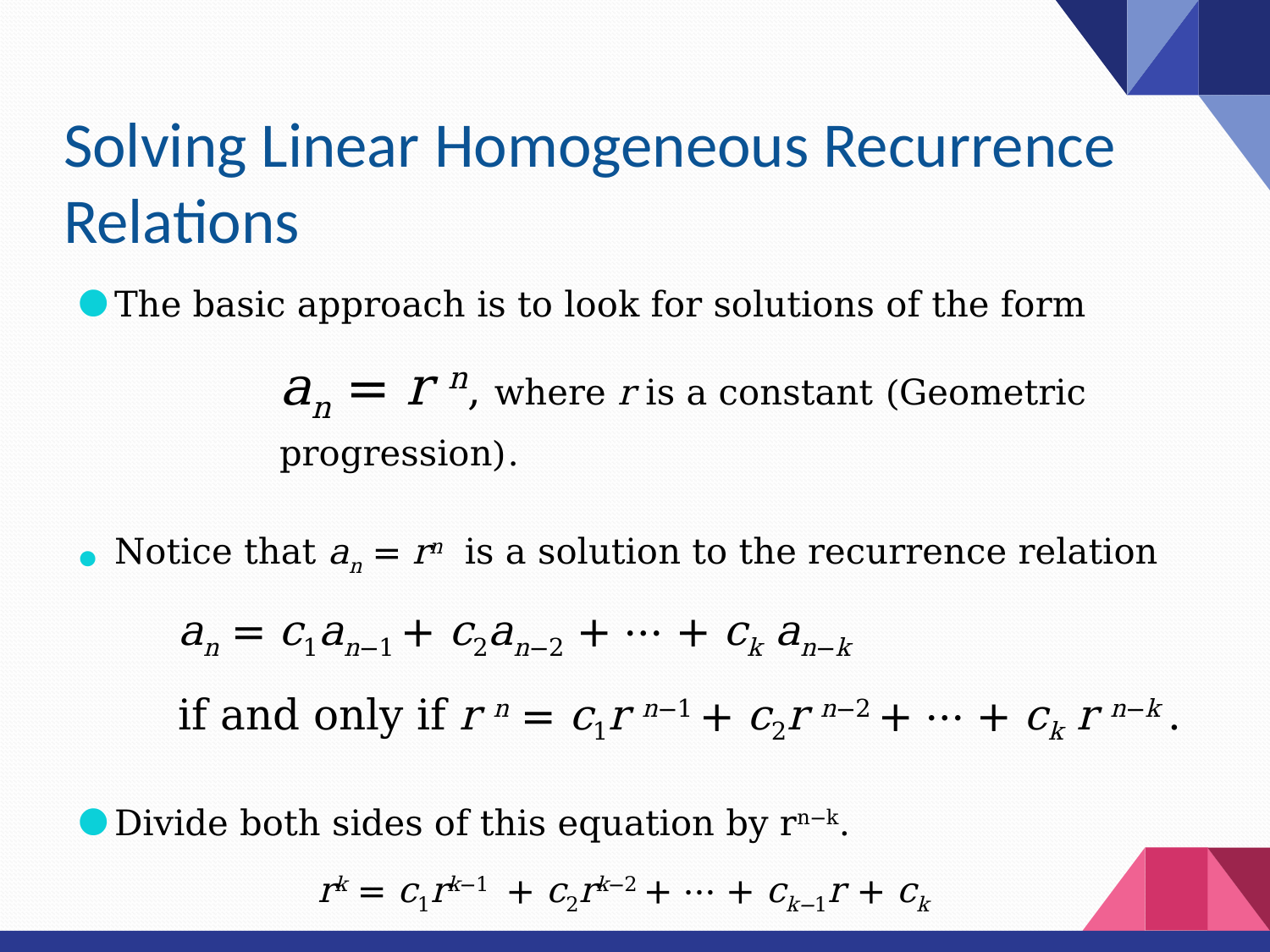

# Solving Linear Homogeneous Recurrence Relations
The basic approach is to look for solutions of the form
an = r n, where r is a constant (Geometric progression).

Notice that an = rn  is a solution to the recurrence relation
an = c1an−1 + c2an−2 + ⋯ + ck an−k
if and only if r n = c1r n−1 + c2r n−2 + ⋯ + ck r n−k .

Divide both sides of this equation by rn−k.
rk = c1rk−1  + c2rk−2 + ⋯ + ck−1r  + ck